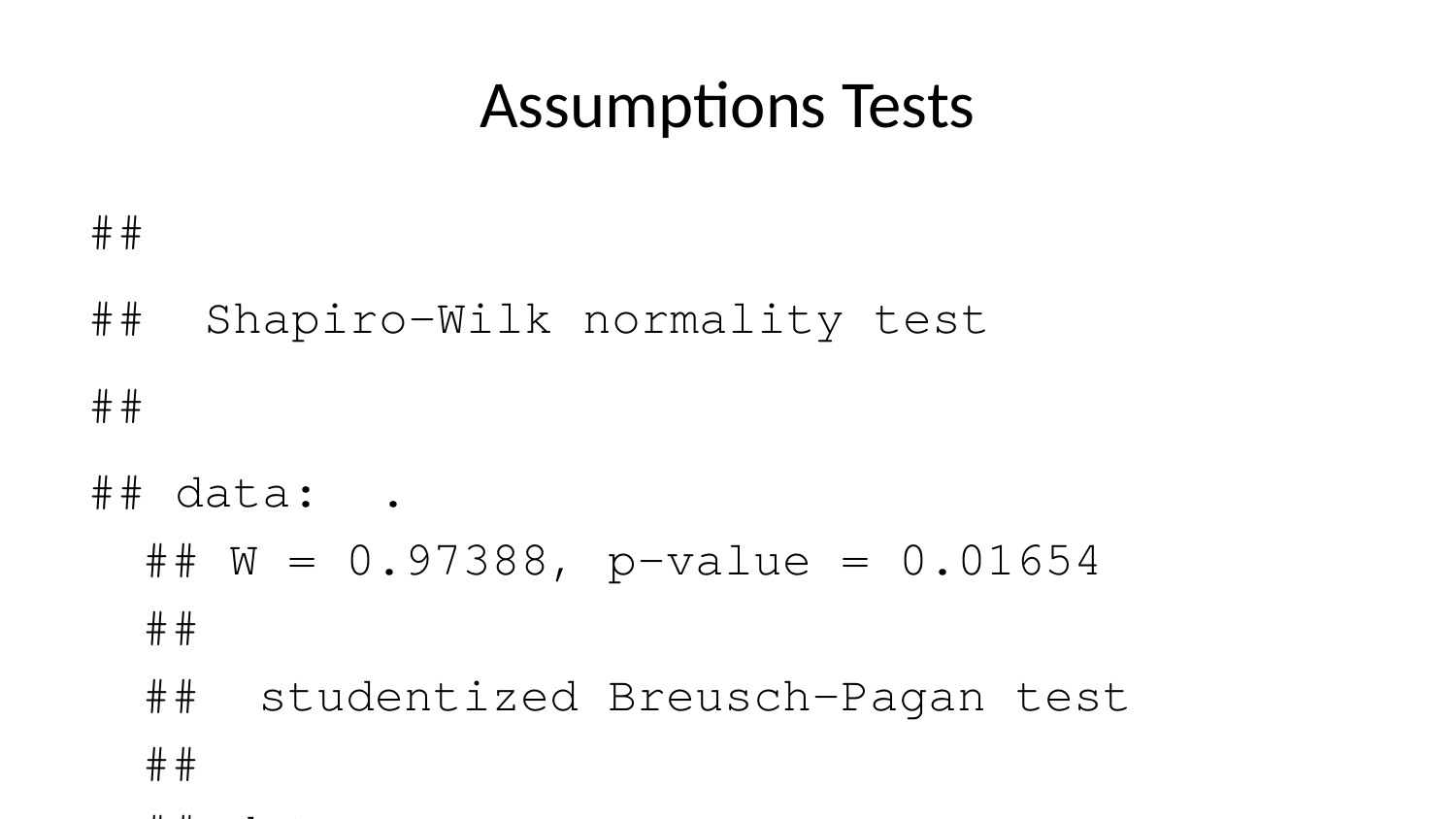

# Assumptions Tests
##
##  Shapiro-Wilk normality test
##
## data:  .
## W = 0.97388, p-value = 0.01654
##
##  studentized Breusch-Pagan test
##
## data:  .
## BP = 25.56, df = 5, p-value = 0.0001086